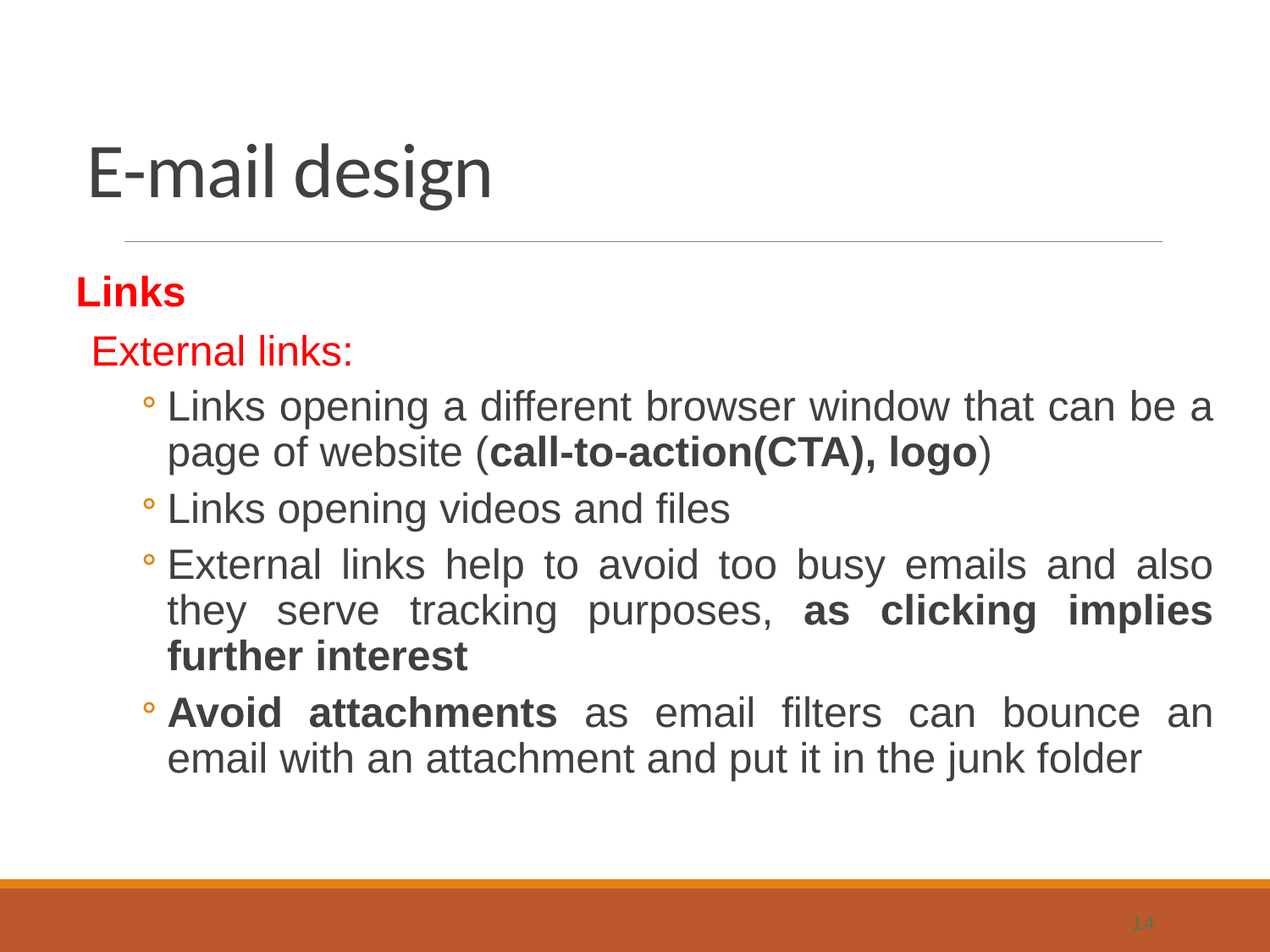

# E-mail design
Links
External links:
Links opening a different browser window that can be a page of website (call-to-action(CTA), logo)
Links opening videos and files
External links help to avoid too busy emails and also they serve tracking purposes, as clicking implies further interest
Avoid attachments as email filters can bounce an email with an attachment and put it in the junk folder
14